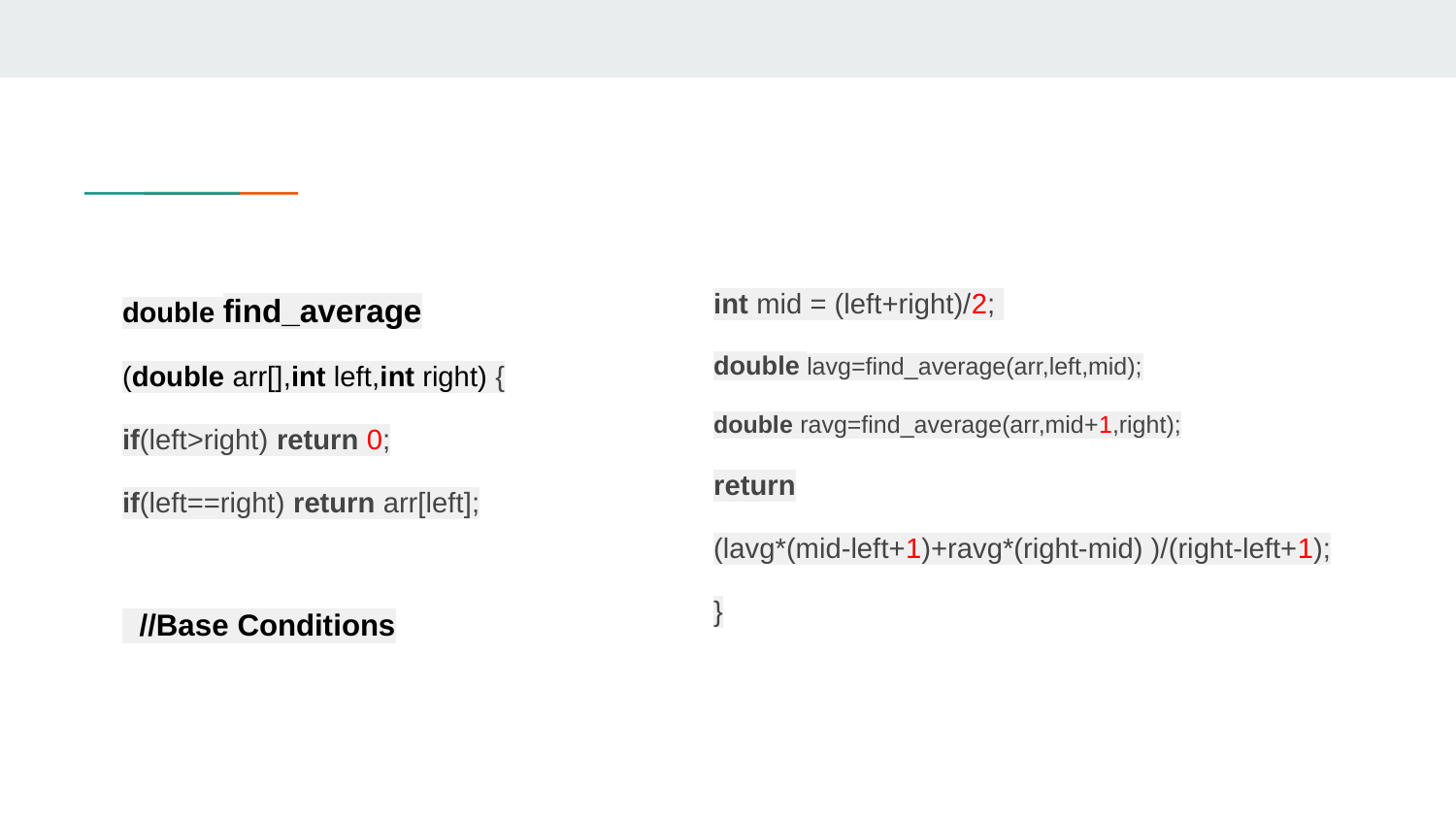

int mid = (left+right)/2;
double lavg=find_average(arr,left,mid);
double ravg=find_average(arr,mid+1,right);
return
(lavg*(mid-left+1)+ravg*(right-mid) )/(right-left+1);
}

double find_average
(double arr[],int left,int right) {
if(left>right) return 0;
if(left==right) return arr[left];

  //Base Conditions